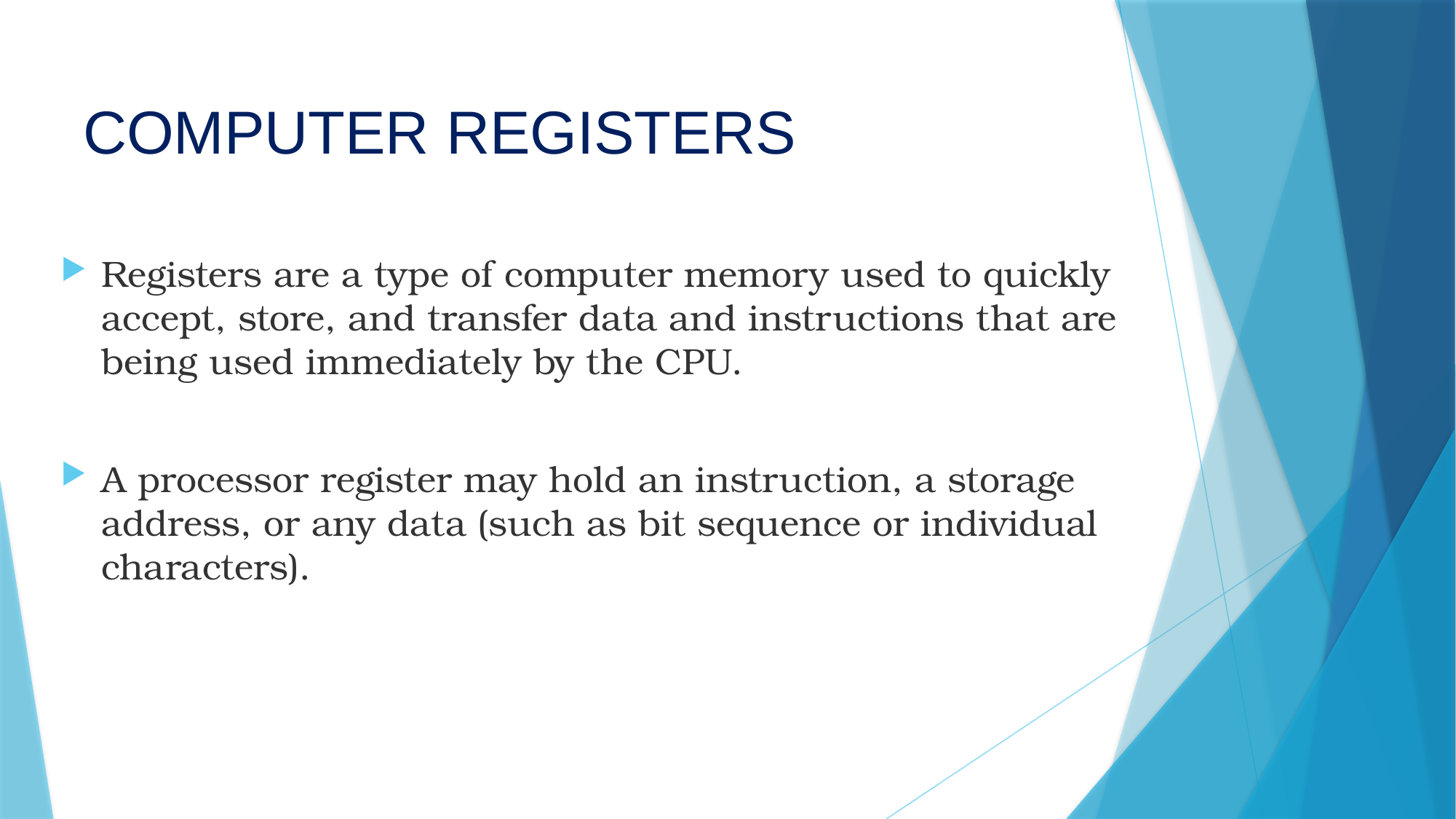

# COMPUTER REGISTERS
Registers are a type of computer memory used to quickly accept, store, and transfer data and instructions that are being used immediately by the CPU.

A processor register may hold an instruction, a storage address, or any data (such as bit sequence or individual characters).